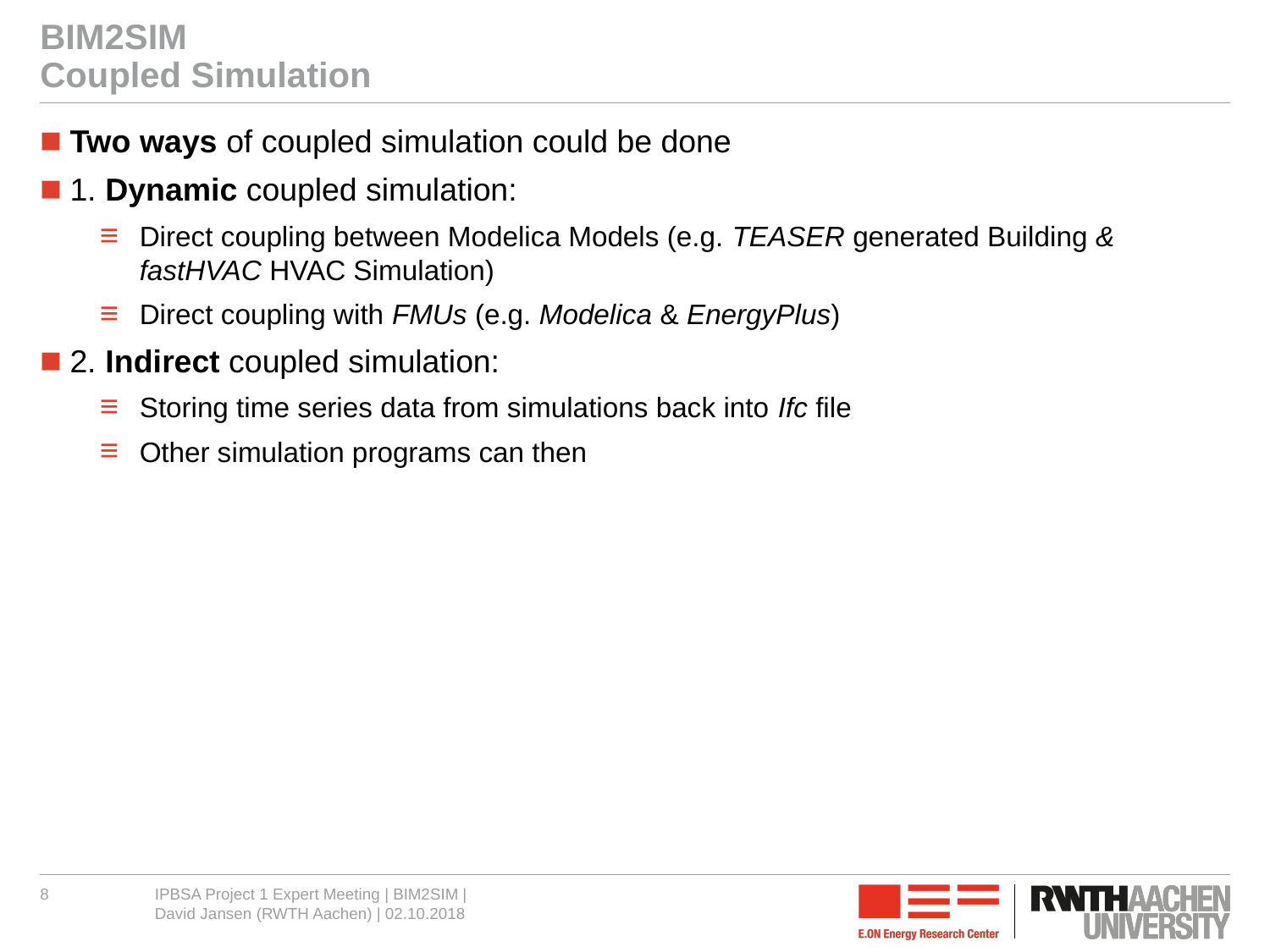

# BIM2SIM Coupled Simulation
Two ways of coupled simulation could be done
1. Dynamic coupled simulation:
Direct coupling between Modelica Models (e.g. TEASER generated Building & fastHVAC HVAC Simulation)
Direct coupling with FMUs (e.g. Modelica & EnergyPlus)
2. Indirect coupled simulation:
Storing time series data from simulations back into Ifc file
Other simulation programs can then